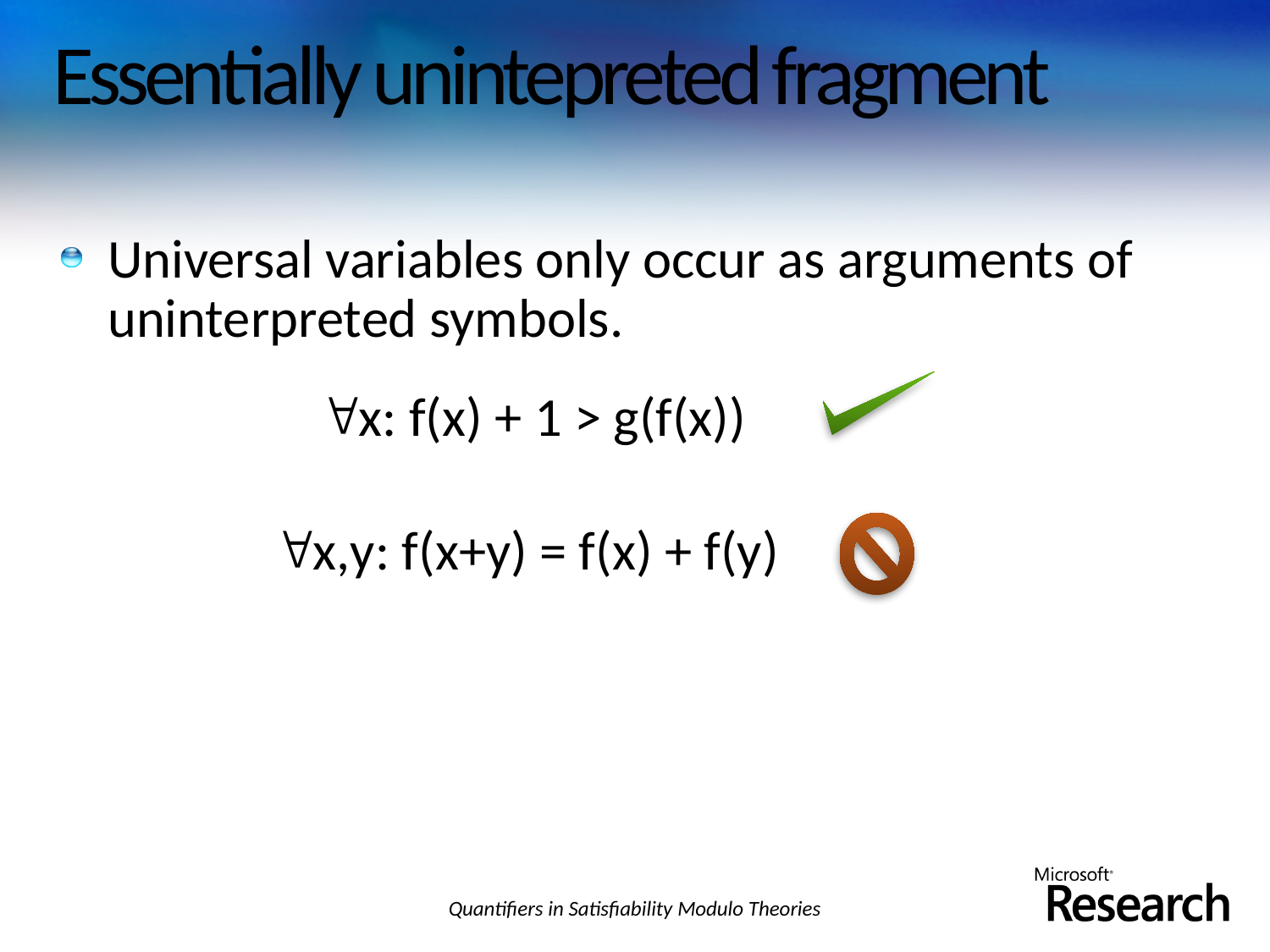

# Essentially unintepreted fragment
Universal variables only occur as arguments of uninterpreted symbols.

∀x: f(x) + 1 > g(f(x))

∀x,y: f(x+y) = f(x) + f(y)
Quantifiers in Satisfiability Modulo Theories